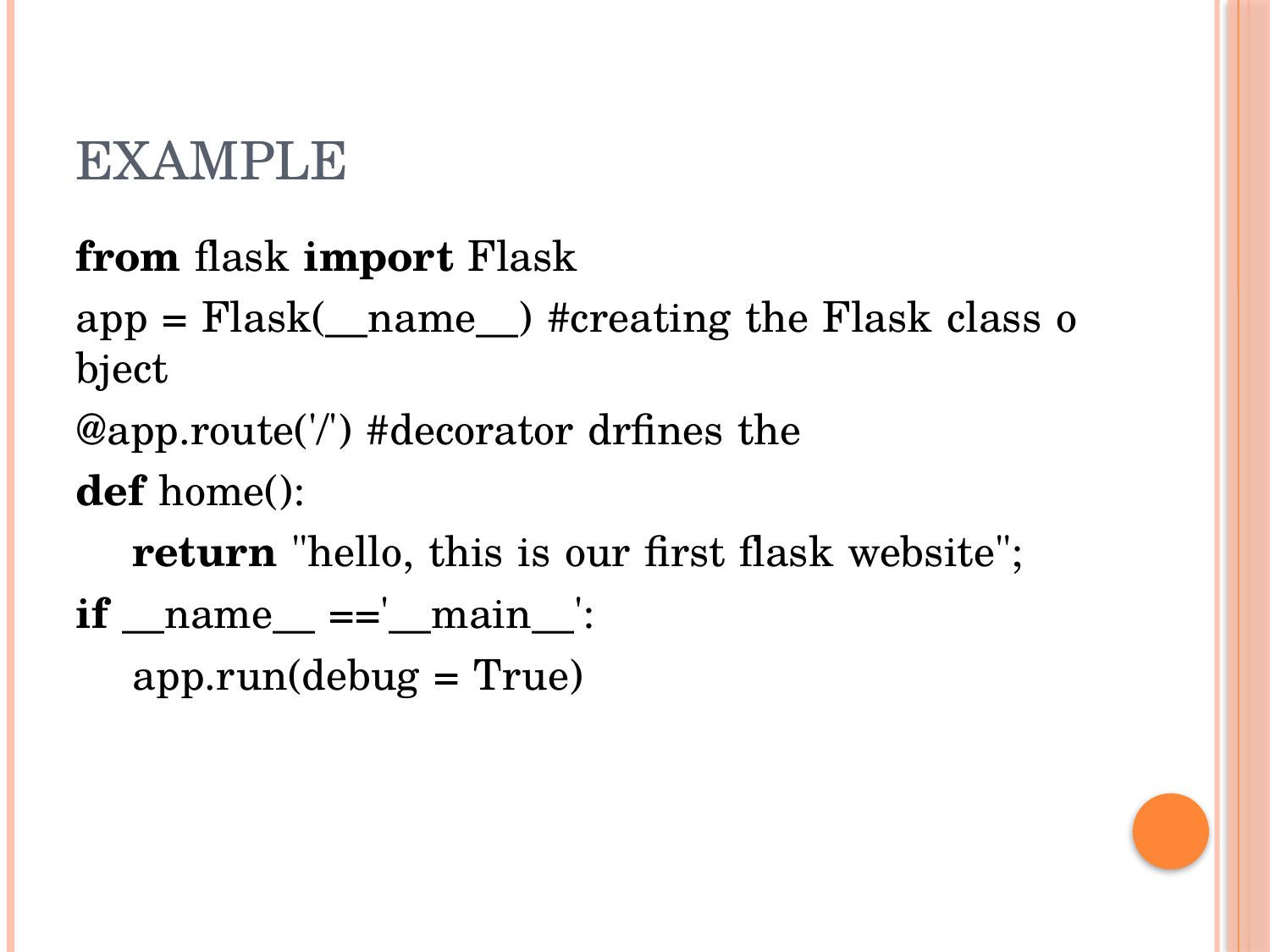

# Example
from flask import Flask
app = Flask(__name__) #creating the Flask class object
@app.route('/') #decorator drfines the
def home():
    return "hello, this is our first flask website";
if __name__ =='__main__':
    app.run(debug = True)